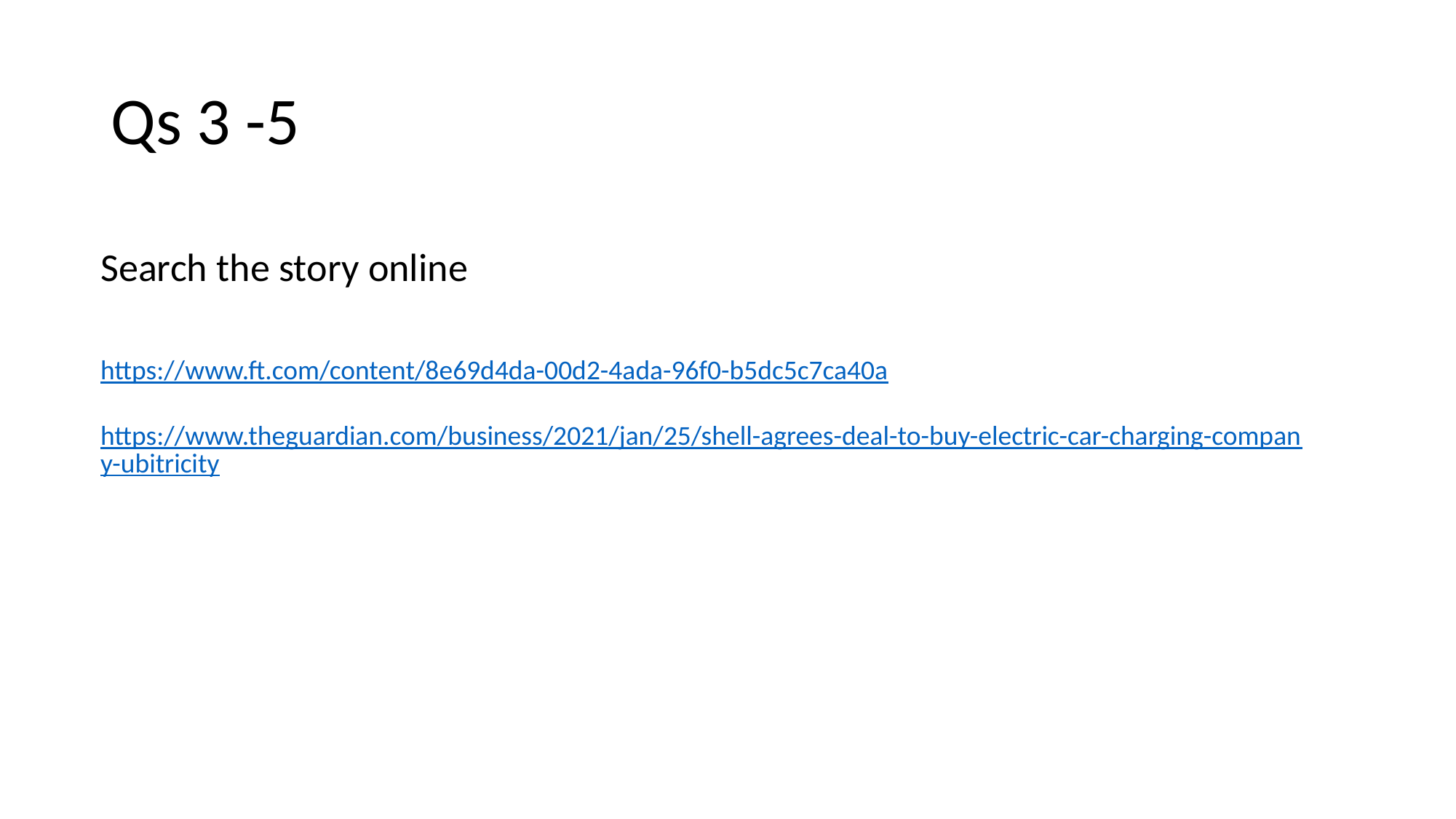

# Qs 3 -5
Search the story online
https://www.ft.com/content/8e69d4da-00d2-4ada-96f0-b5dc5c7ca40a

https://www.theguardian.com/business/2021/jan/25/shell-agrees-deal-to-buy-electric-car-charging-company-ubitricity